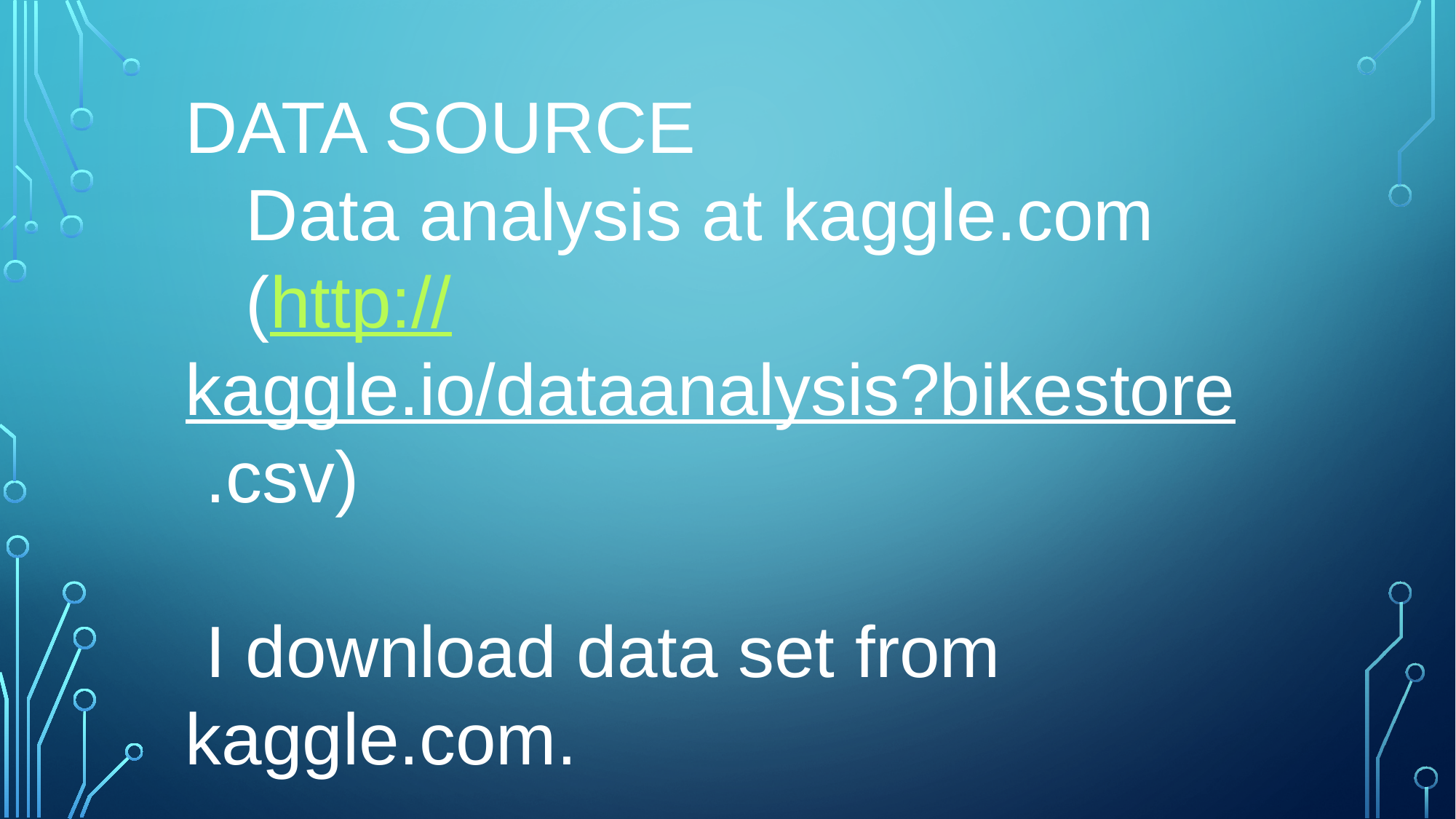

DATA SOURCE
   Data analysis at kaggle.com
   (http://kaggle.io/dataanalysis?bikestore .csv)
 I download data set from kaggle.com.